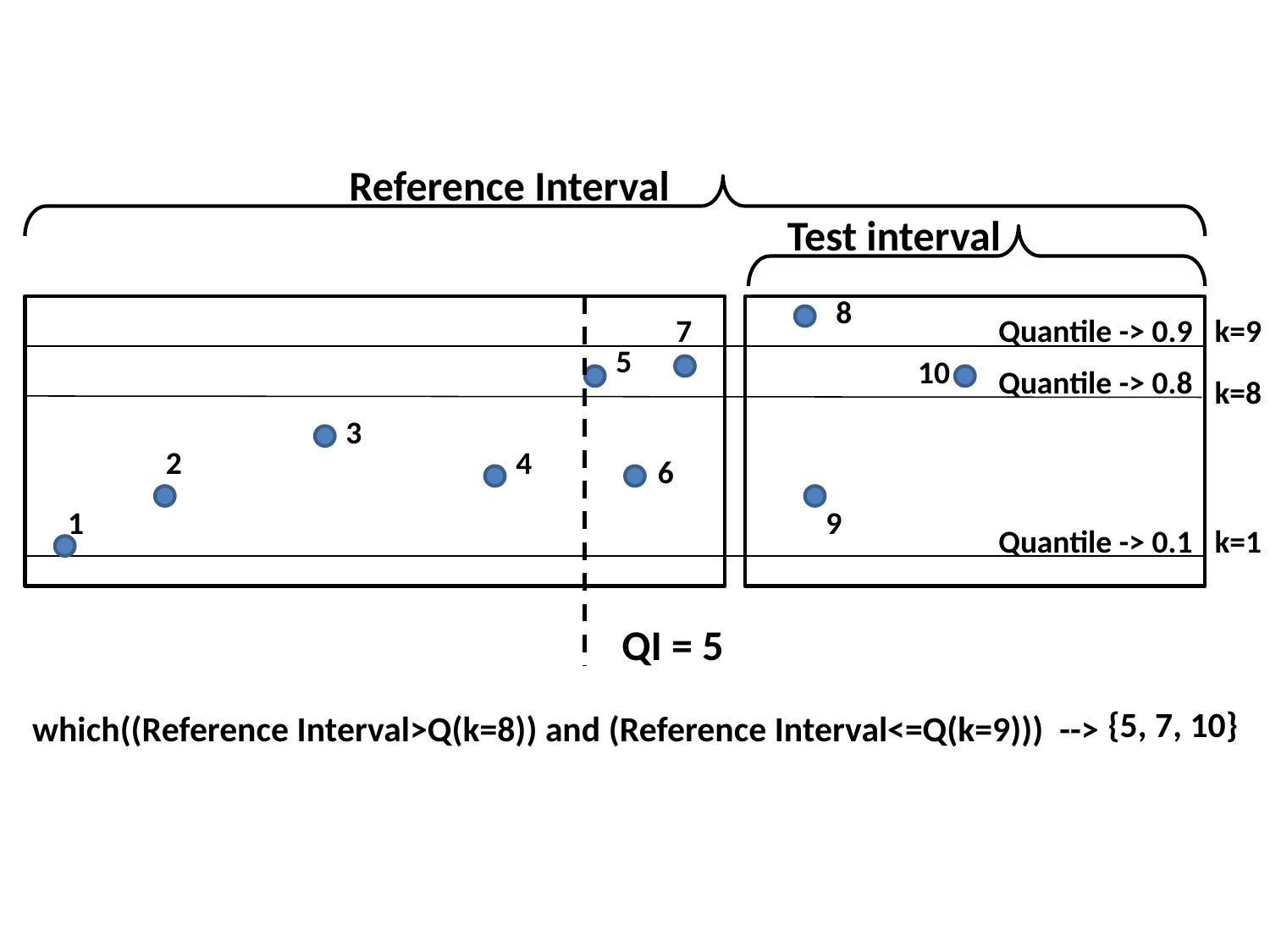

Reference Interval
Test interval
8

7
Quantile -> 0.9
k=9

5
10

Quantile -> 0.8

k=8
3

2
4
6

1
9
Quantile -> 0.1
k=1

QI = 5
{5, 7, 10}
which((Reference Interval>Q(k=8)) and (Reference Interval<=Q(k=9)))  -->